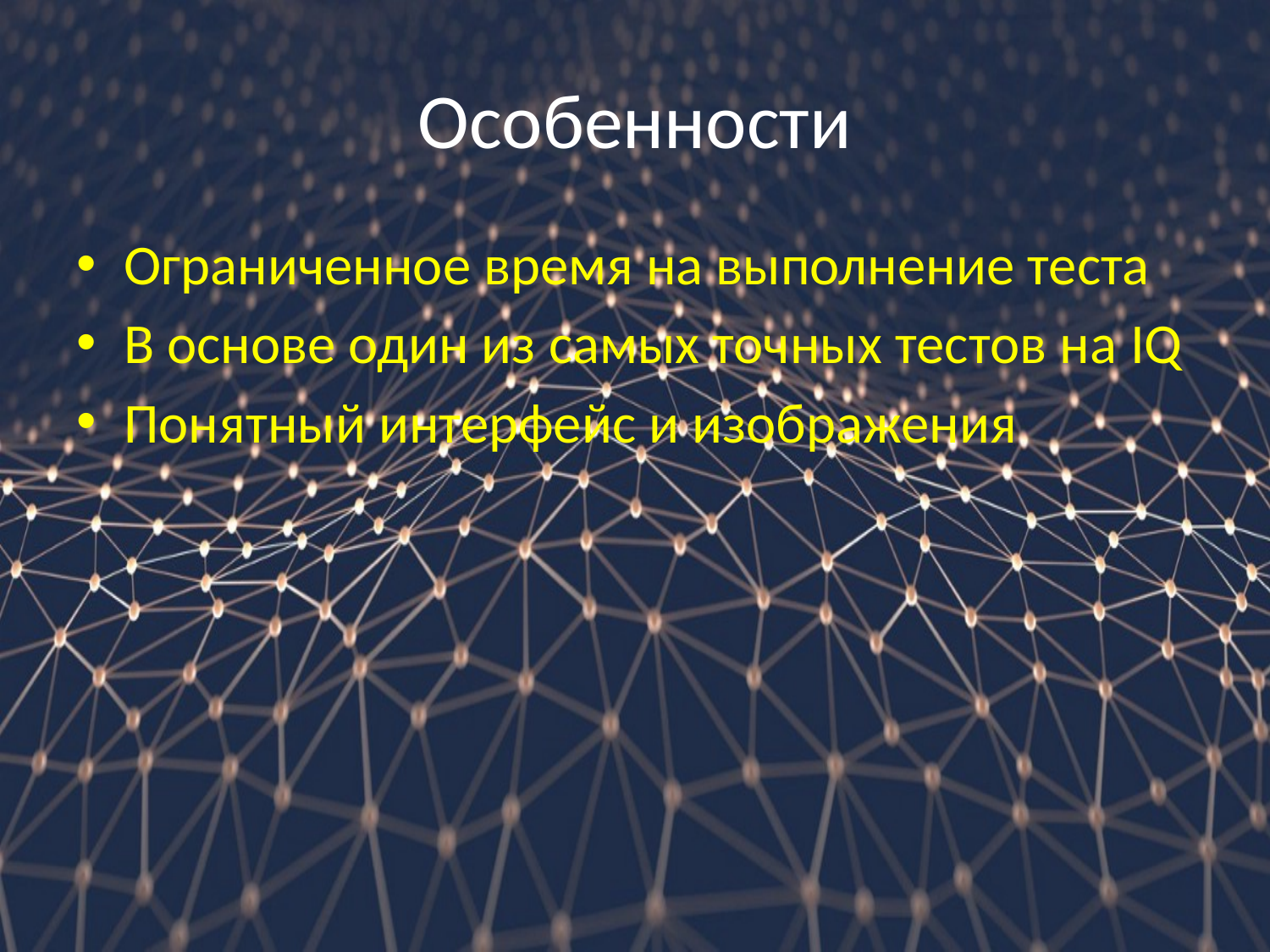

# Особенности
Ограниченное время на выполнение теста
В основе один из самых точных тестов на IQ
Понятный интерфейс и изображения